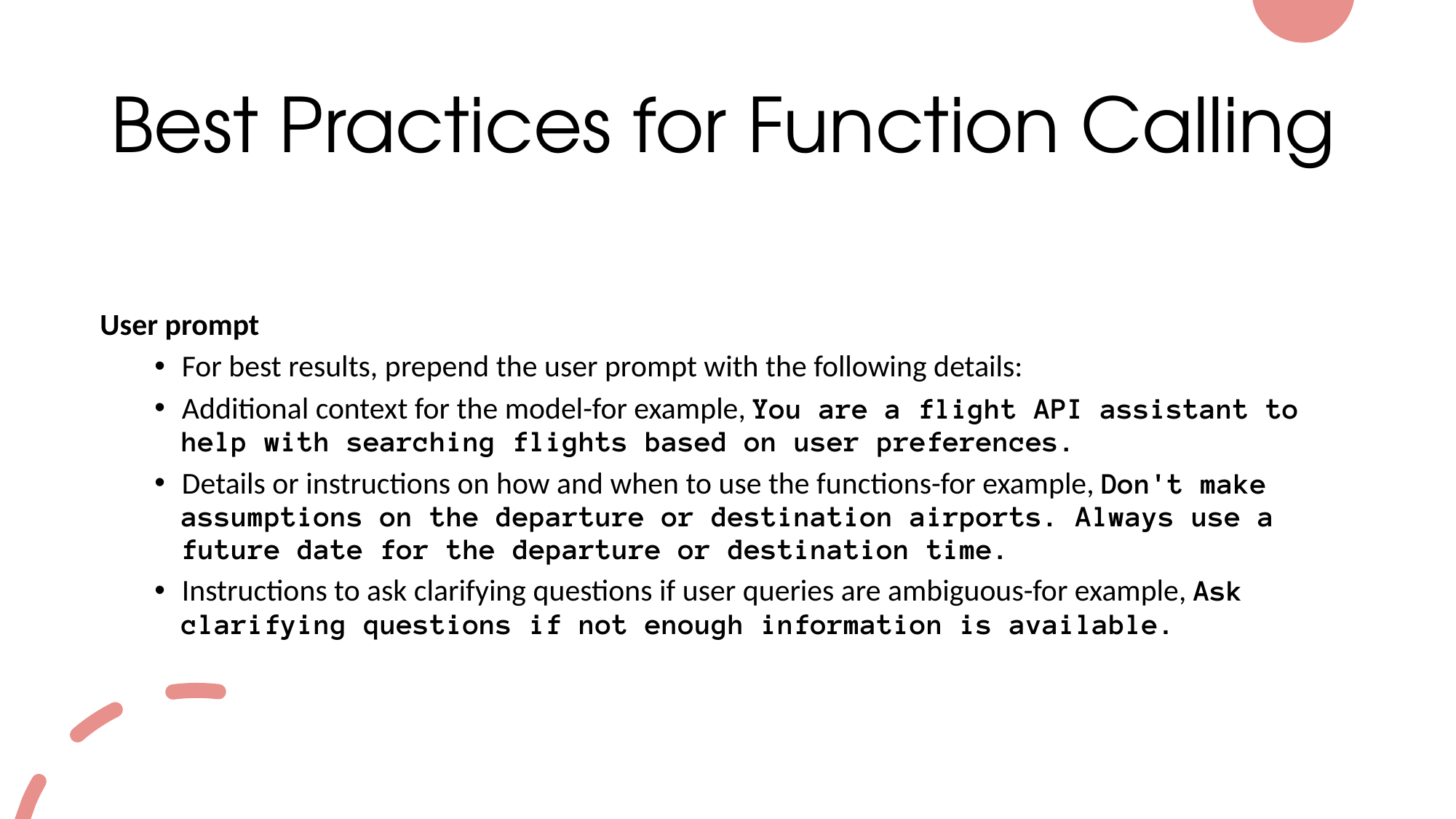

# Best Practices for Function Calling
User prompt
For best results, prepend the user prompt with the following details:
Additional context for the model-for example, You are a flight API assistant to help with searching flights based on user preferences.
Details or instructions on how and when to use the functions-for example, Don't make assumptions on the departure or destination airports. Always use a future date for the departure or destination time.
Instructions to ask clarifying questions if user queries are ambiguous-for example, Ask clarifying questions if not enough information is available.